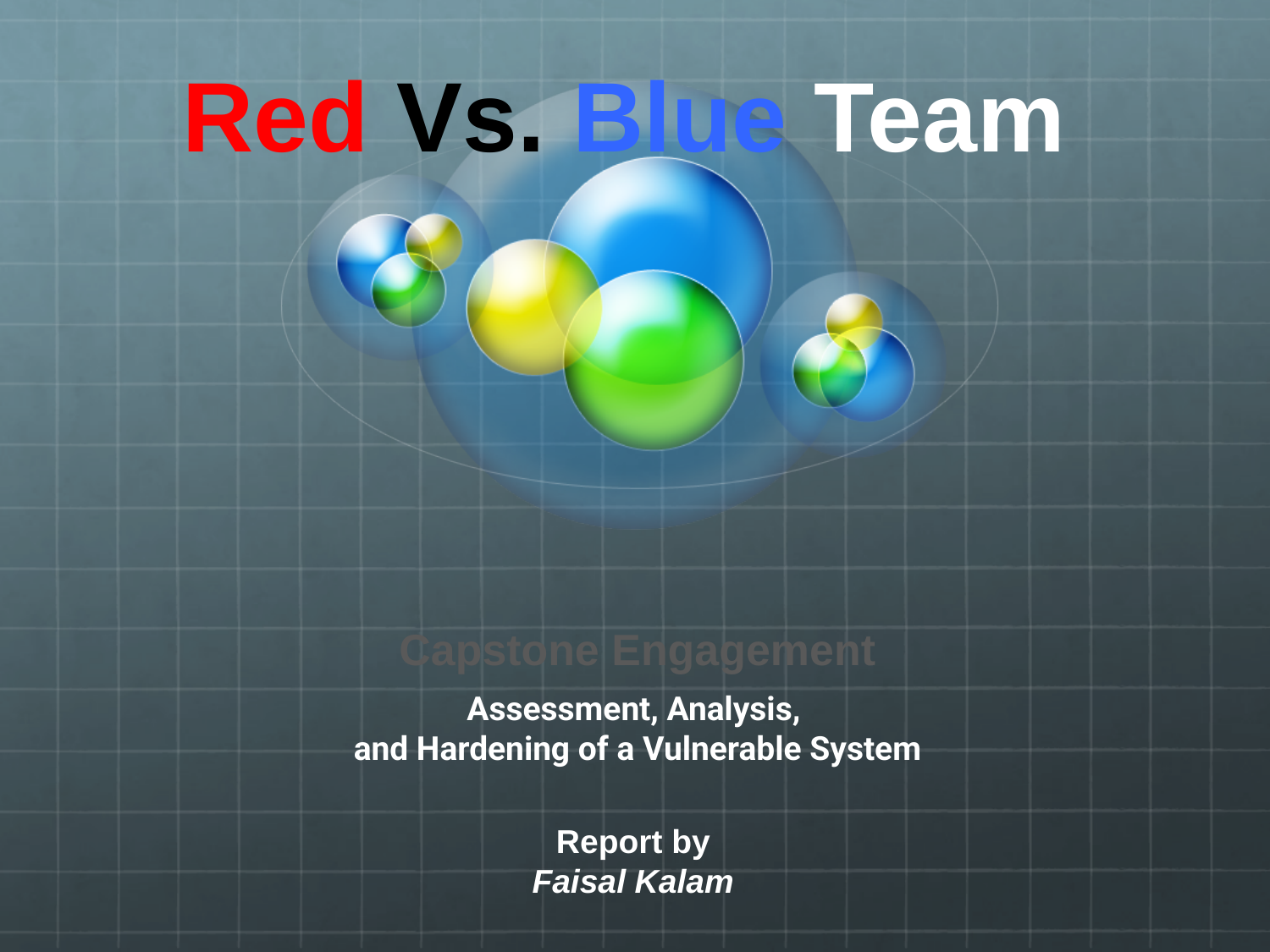

# Red Vs. Blue Team

Capstone Engagement
Assessment, Analysis,
and Hardening of a Vulnerable System

Report by
Faisal Kalam